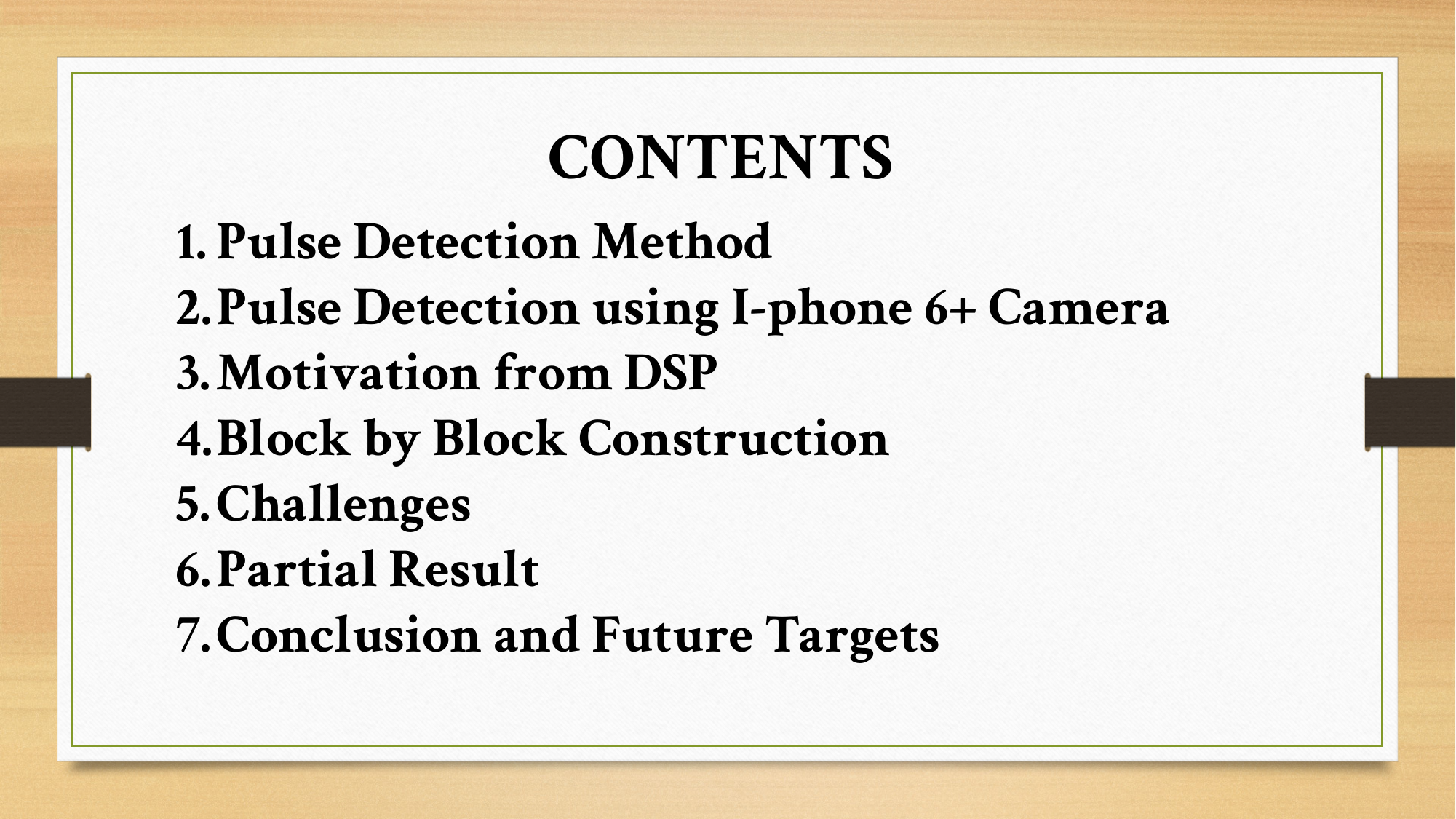

CONTENTS
Pulse Detection Method
Pulse Detection using I-phone 6+ Camera
Motivation from DSP
Block by Block Construction
Challenges
Partial Result
Conclusion and Future Targets